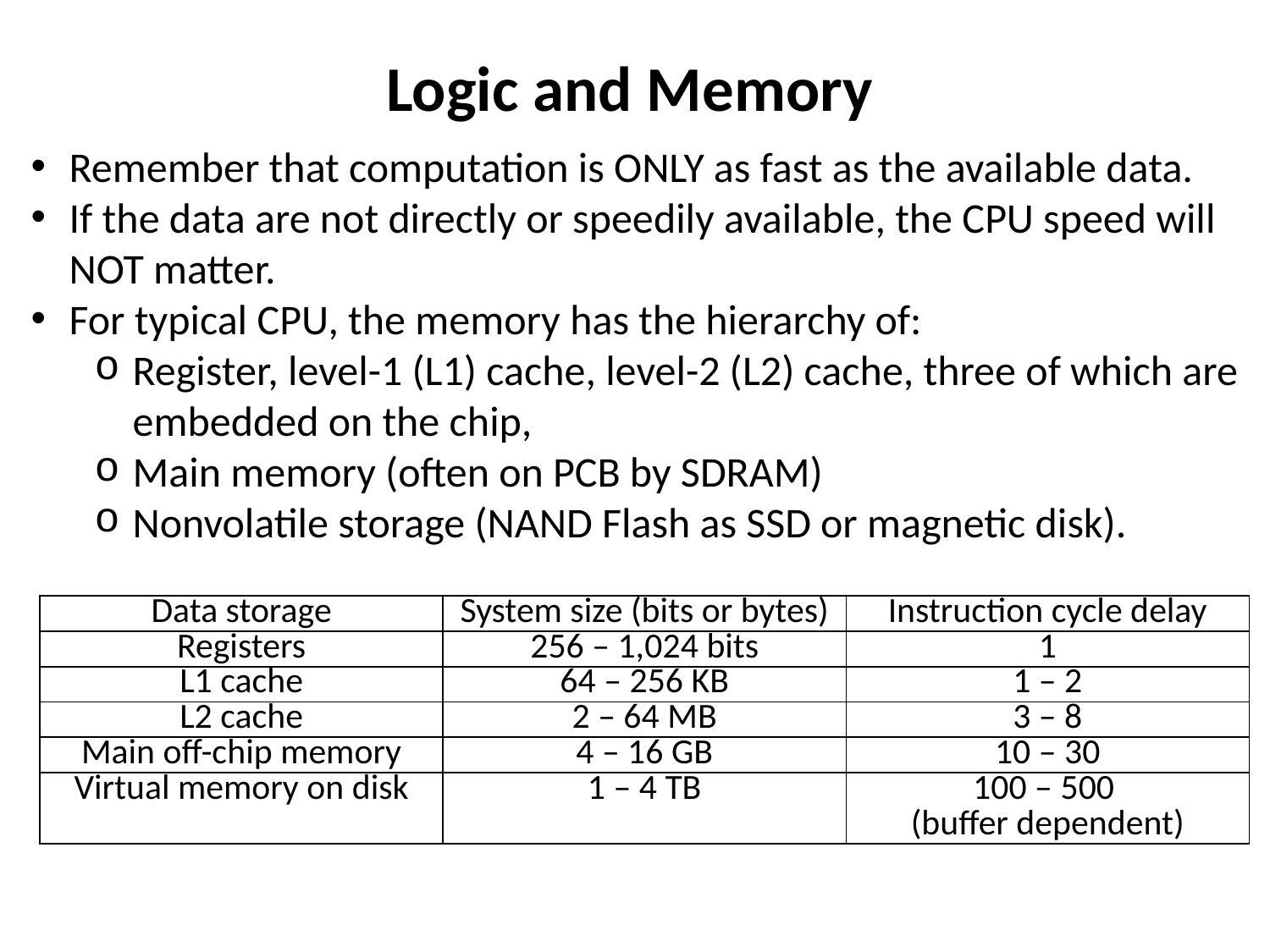

# Logic and Memory
Remember that computation is ONLY as fast as the available data.
If the data are not directly or speedily available, the CPU speed will NOT matter.
For typical CPU, the memory has the hierarchy of:
Register, level-1 (L1) cache, level-2 (L2) cache, three of which are embedded on the chip,
Main memory (often on PCB by SDRAM)
Nonvolatile storage (NAND Flash as SSD or magnetic disk).
| Data storage | System size (bits or bytes) | Instruction cycle delay |
| --- | --- | --- |
| Registers | 256 – 1,024 bits | 1 |
| L1 cache | 64 – 256 KB | 1 – 2 |
| L2 cache | 2 – 64 MB | 3 – 8 |
| Main off-chip memory | 4 – 16 GB | 10 – 30 |
| Virtual memory on disk | 1 – 4 TB | 100 – 500 (buffer dependent) |